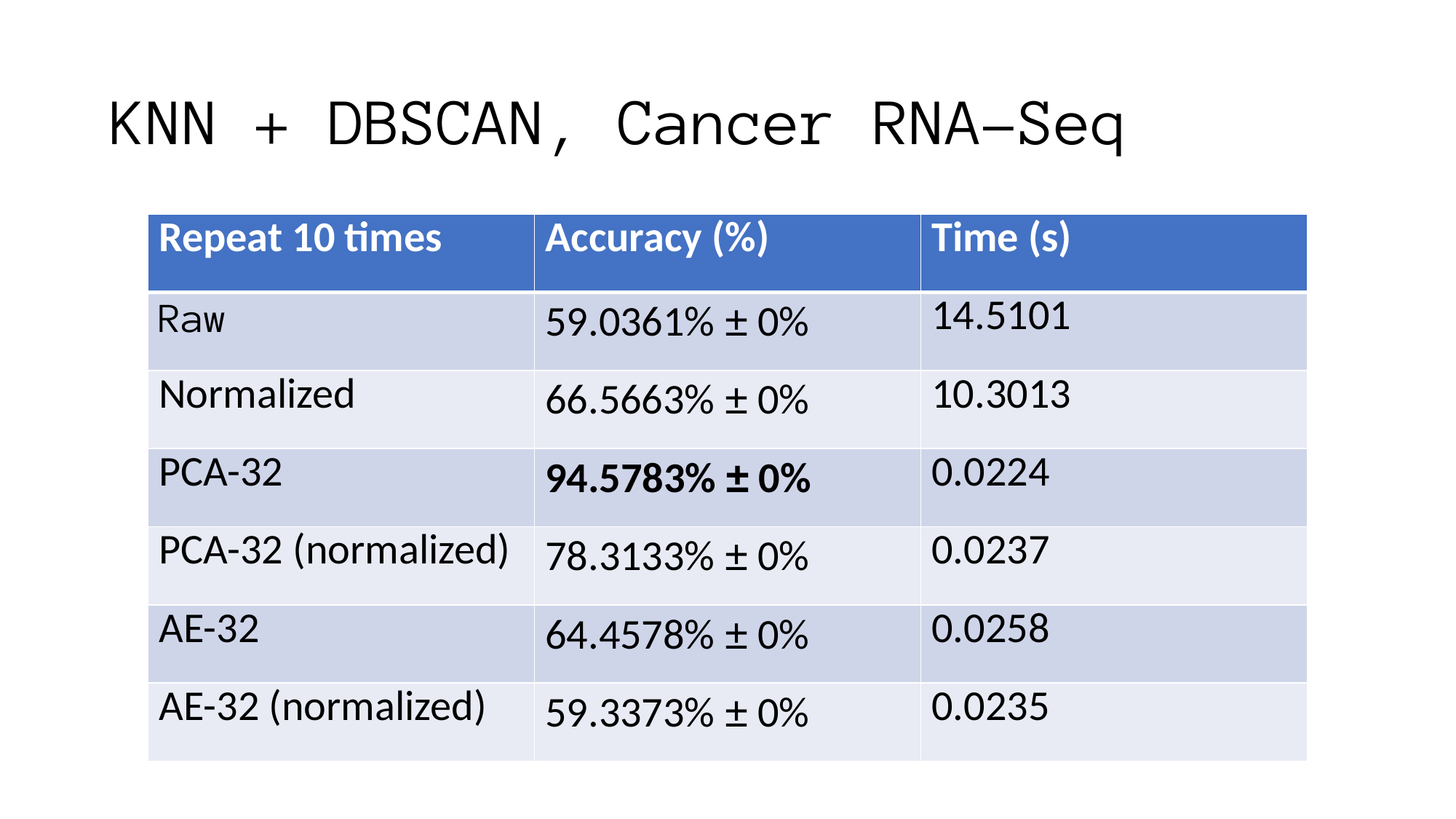

# KNN + DBSCAN, Cancer RNA-Seq
| Repeat 10 times | Accuracy (%) | Time (s) |
| --- | --- | --- |
| Raw | 59.0361% ± 0% | 14.5101 |
| Normalized | 66.5663% ± 0% | 10.3013 |
| PCA-32 | 94.5783% ± 0% | 0.0224 |
| PCA-32 (normalized) | 78.3133% ± 0% | 0.0237 |
| AE-32 | 64.4578% ± 0% | 0.0258 |
| AE-32 (normalized) | 59.3373% ± 0% | 0.0235 |